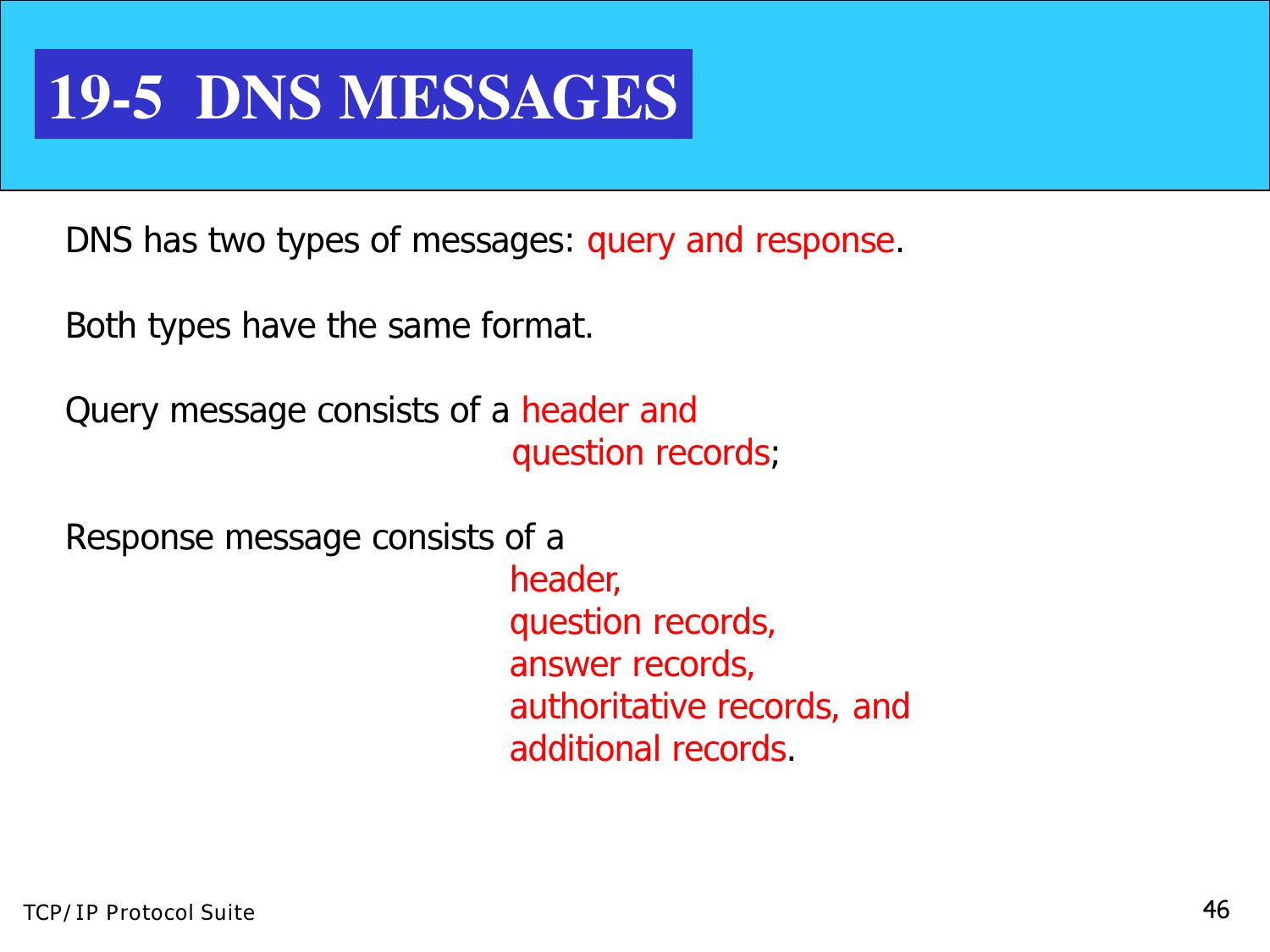

19-5  DNS MESSAGES
DNS has two types of messages: query and response.

Both types have the same format.

Query message consists of a header and
			      question records;

Response message consists of a
header,
question records,
answer records,
authoritative records, and
additional records.
46
TCP/IP Protocol Suite